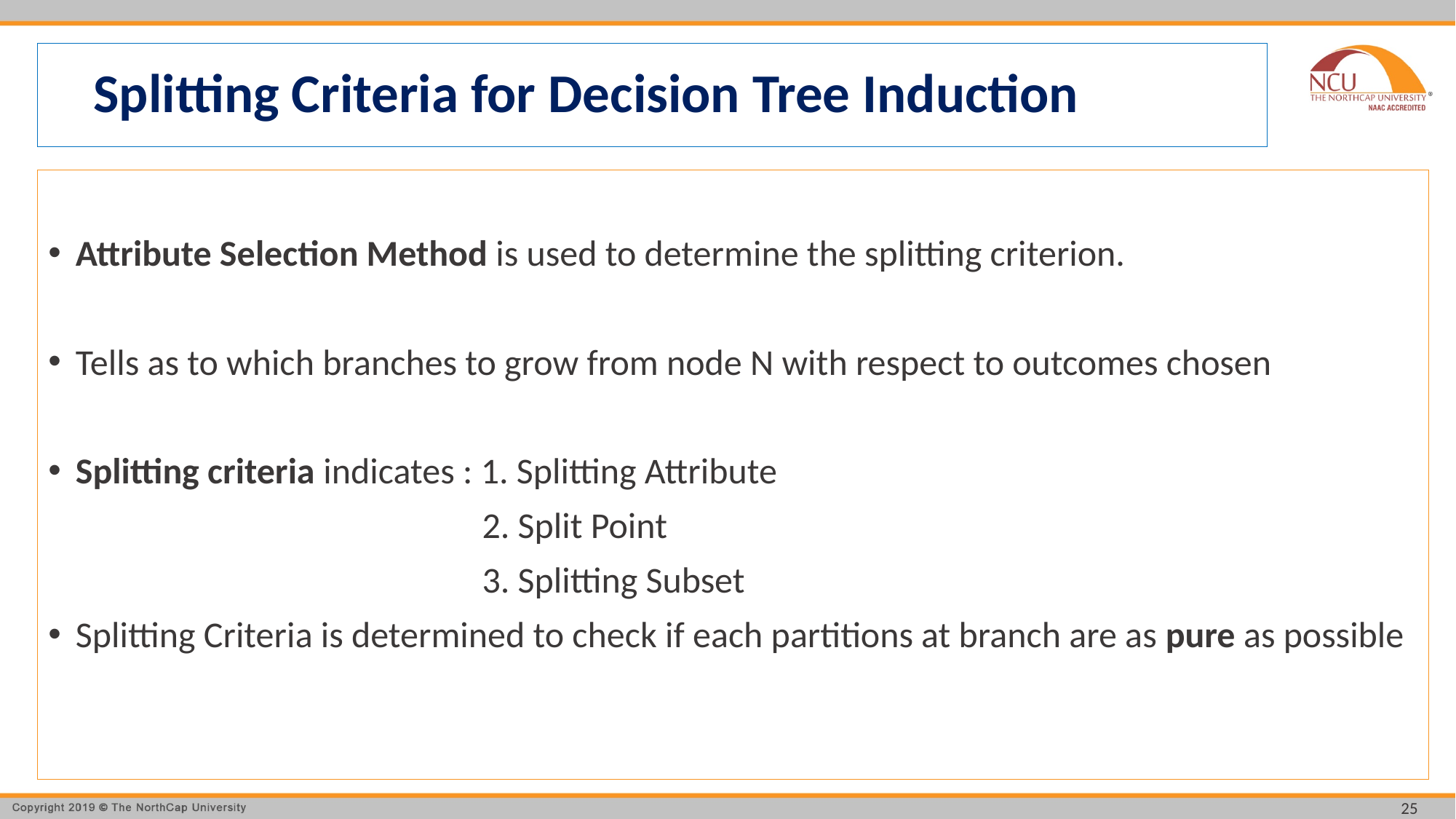

# Splitting Criteria for Decision Tree Induction

Attribute Selection Method is used to determine the splitting criterion.

Tells as to which branches to grow from node N with respect to outcomes chosen

Splitting criteria indicates : 1. Splitting Attribute
                                                     2. Split Point
                                                     3. Splitting Subset
Splitting Criteria is determined to check if each partitions at branch are as pure as possible
25